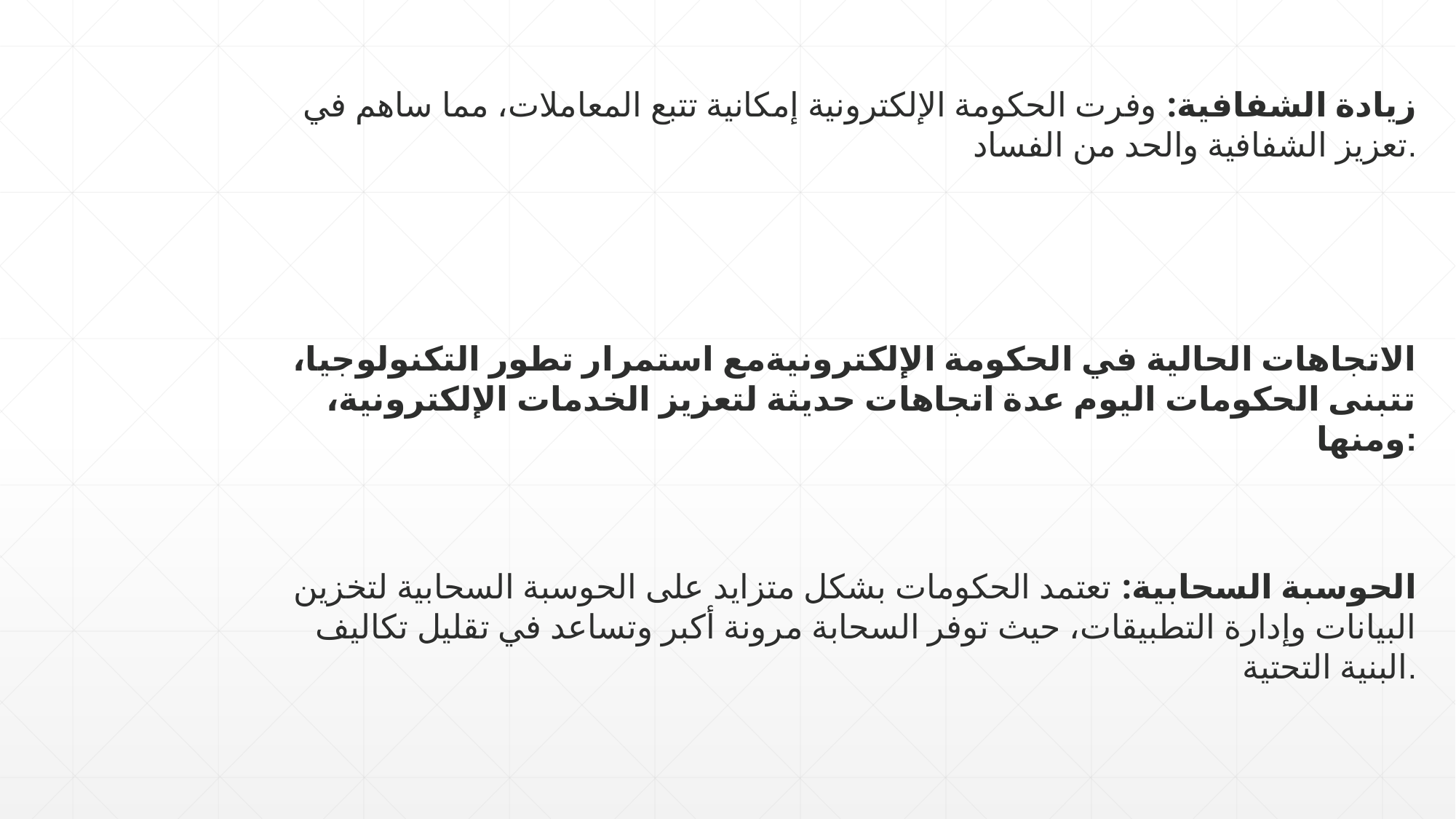

زيادة الشفافية: وفرت الحكومة الإلكترونية إمكانية تتبع المعاملات، مما ساهم في تعزيز الشفافية والحد من الفساد.
الاتجاهات الحالية في الحكومة الإلكترونيةمع استمرار تطور التكنولوجيا، تتبنى الحكومات اليوم عدة اتجاهات حديثة لتعزيز الخدمات الإلكترونية، ومنها:
الحوسبة السحابية: تعتمد الحكومات بشكل متزايد على الحوسبة السحابية لتخزين البيانات وإدارة التطبيقات، حيث توفر السحابة مرونة أكبر وتساعد في تقليل تكاليف البنية التحتية.